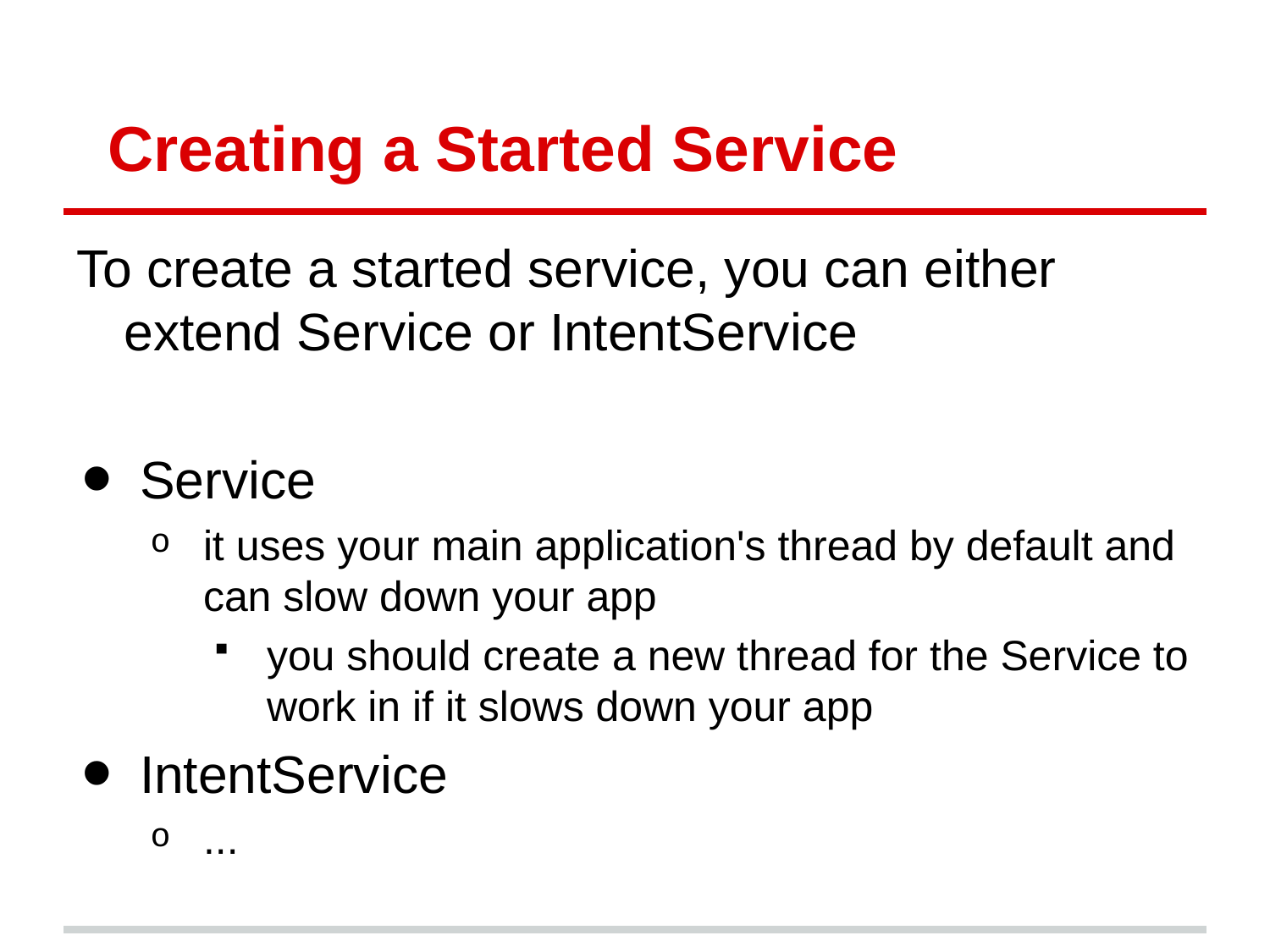

# Creating a Started Service
To create a started service, you can either extend Service or IntentService

Service
it uses your main application's thread by default and can slow down your app
you should create a new thread for the Service to work in if it slows down your app
IntentService
...